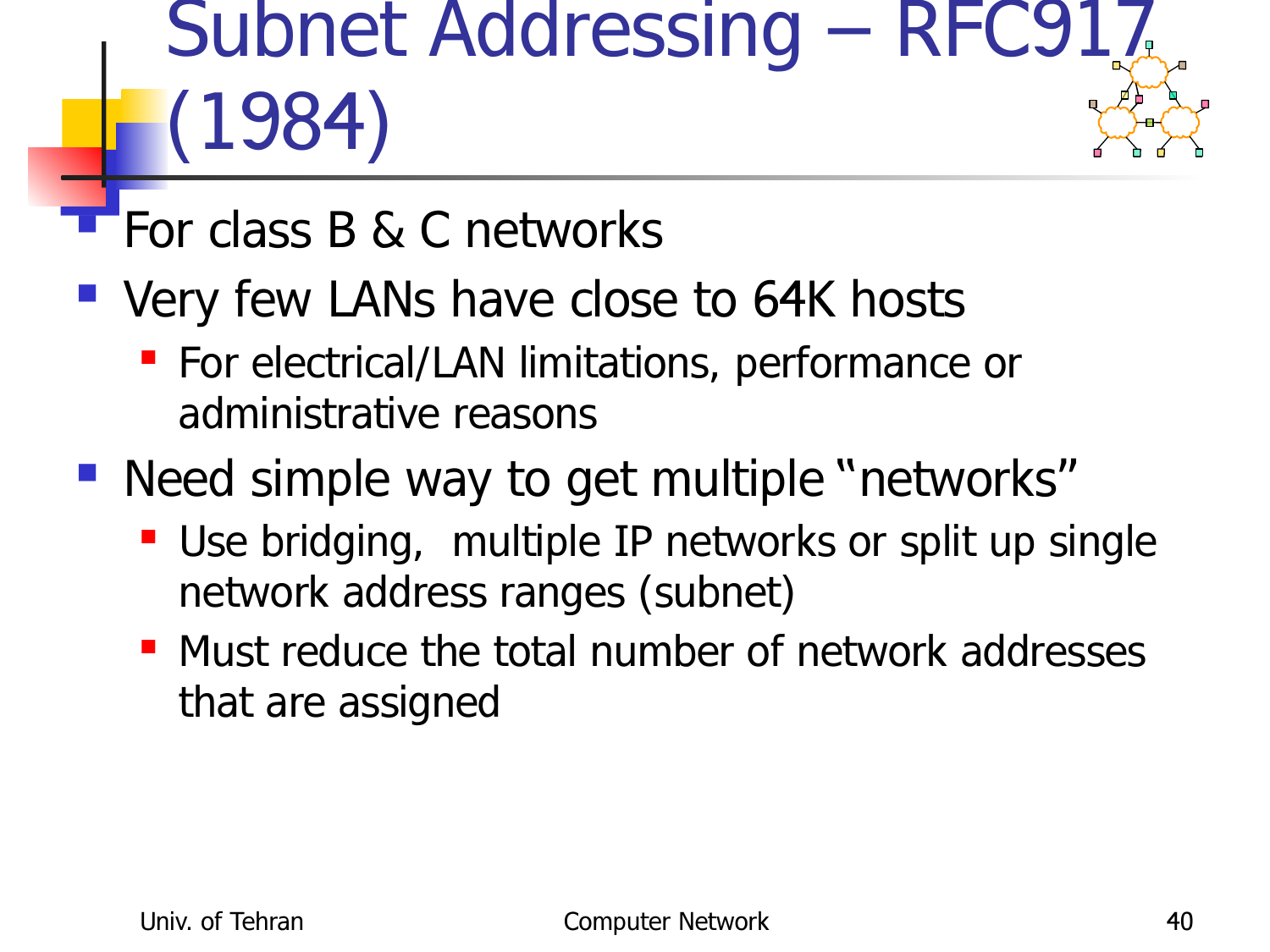

# Subnet Addressing – RFC917 (1984)
For class B & C networks
Very few LANs have close to 64K hosts
For electrical/LAN limitations, performance or administrative reasons
Need simple way to get multiple “networks”
Use bridging,  multiple IP networks or split up single network address ranges (subnet)
Must reduce the total number of network addresses that are assigned
Univ. of Tehran
Computer Network
40